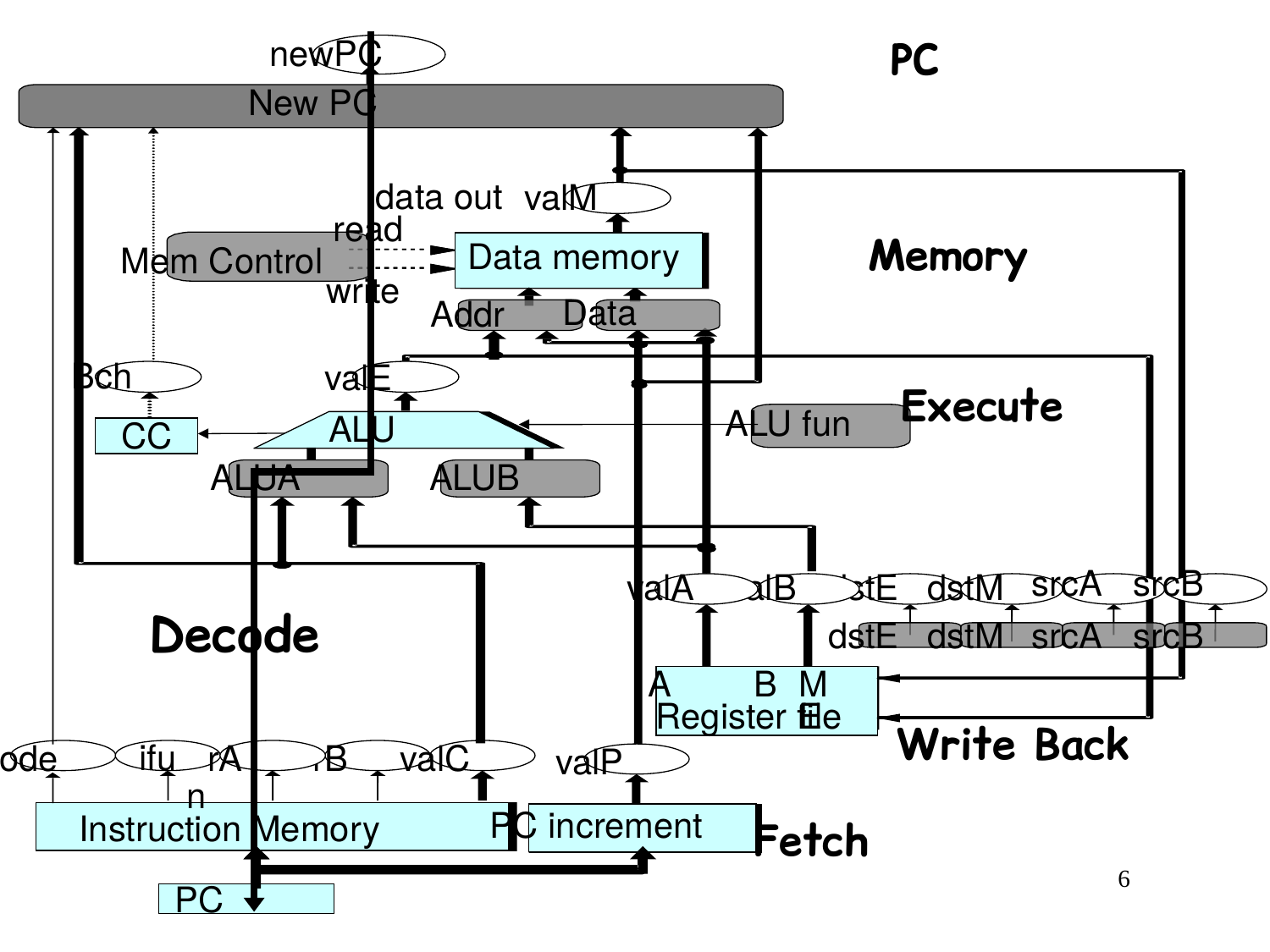

PC

newPC

New PC

data out
valM

read

Memory

Data memory

Mem Control

write

Data

Addr

Bch
valE

Execute

ALU fun

ALU

CC

ALUA
ALUB

srcA
srcB

srcA
srcB

valA
valB
dstE
dstM

Decode

dstE
dstM

A
B
M

Register file
E

Write Back

icode

ifun

rA

rB

valC

valP

PC increment
Instruction Memory
Fetch

6
PC